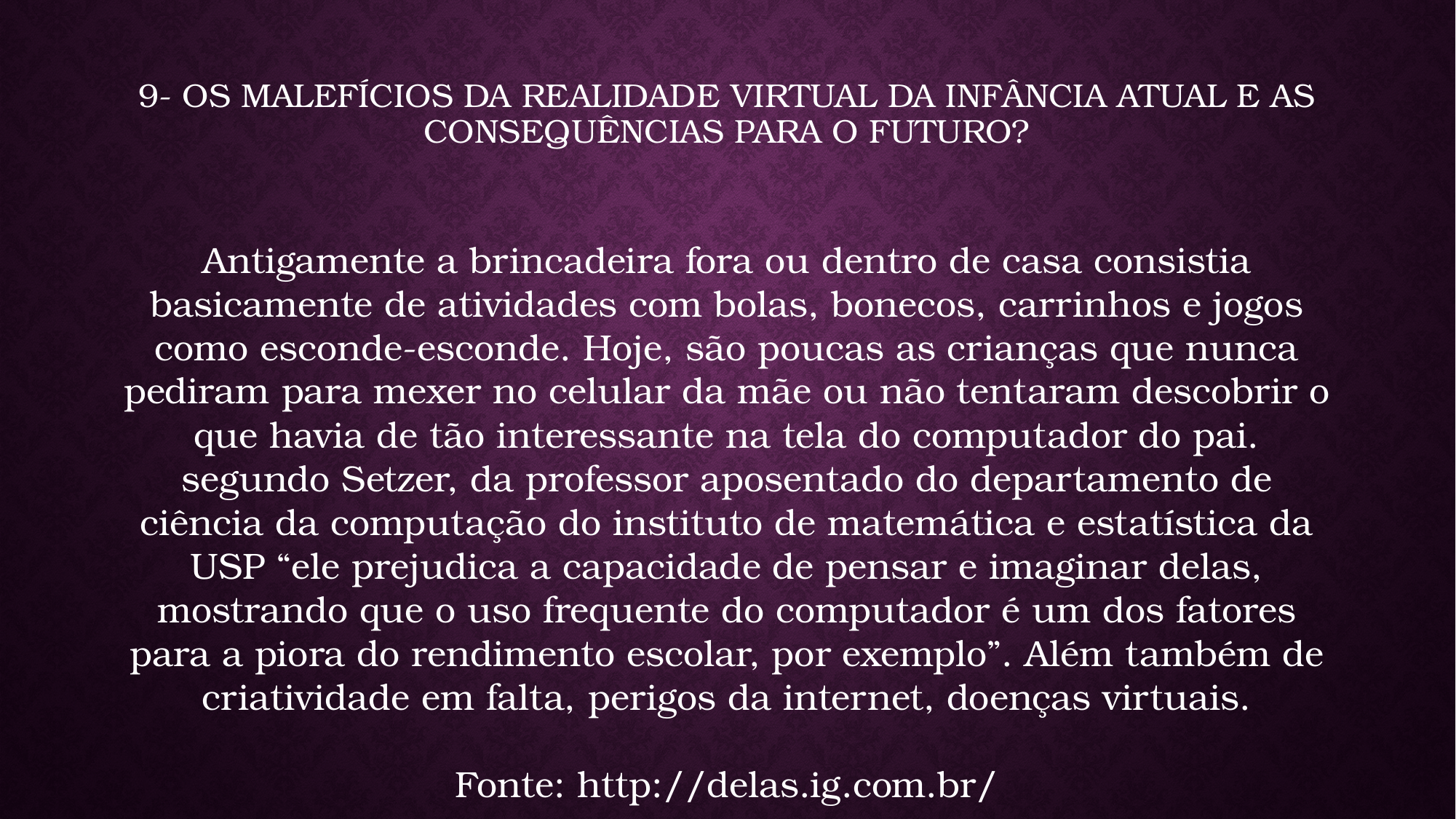

# 9- os malefícios da realidade virtual da infância atual e as consequências para o futuro?
Antigamente a brincadeira fora ou dentro de casa consistia basicamente de atividades com bolas, bonecos, carrinhos e jogos como esconde-esconde. Hoje, são poucas as crianças que nunca pediram para mexer no celular da mãe ou não tentaram descobrir o que havia de tão interessante na tela do computador do pai.
segundo Setzer, da professor aposentado do departamento de ciência da computação do instituto de matemática e estatística da USP “ele prejudica a capacidade de pensar e imaginar delas, mostrando que o uso frequente do computador é um dos fatores para a piora do rendimento escolar, por exemplo”. Além também de criatividade em falta, perigos da internet, doenças virtuais.

Fonte: http://delas.ig.com.br/